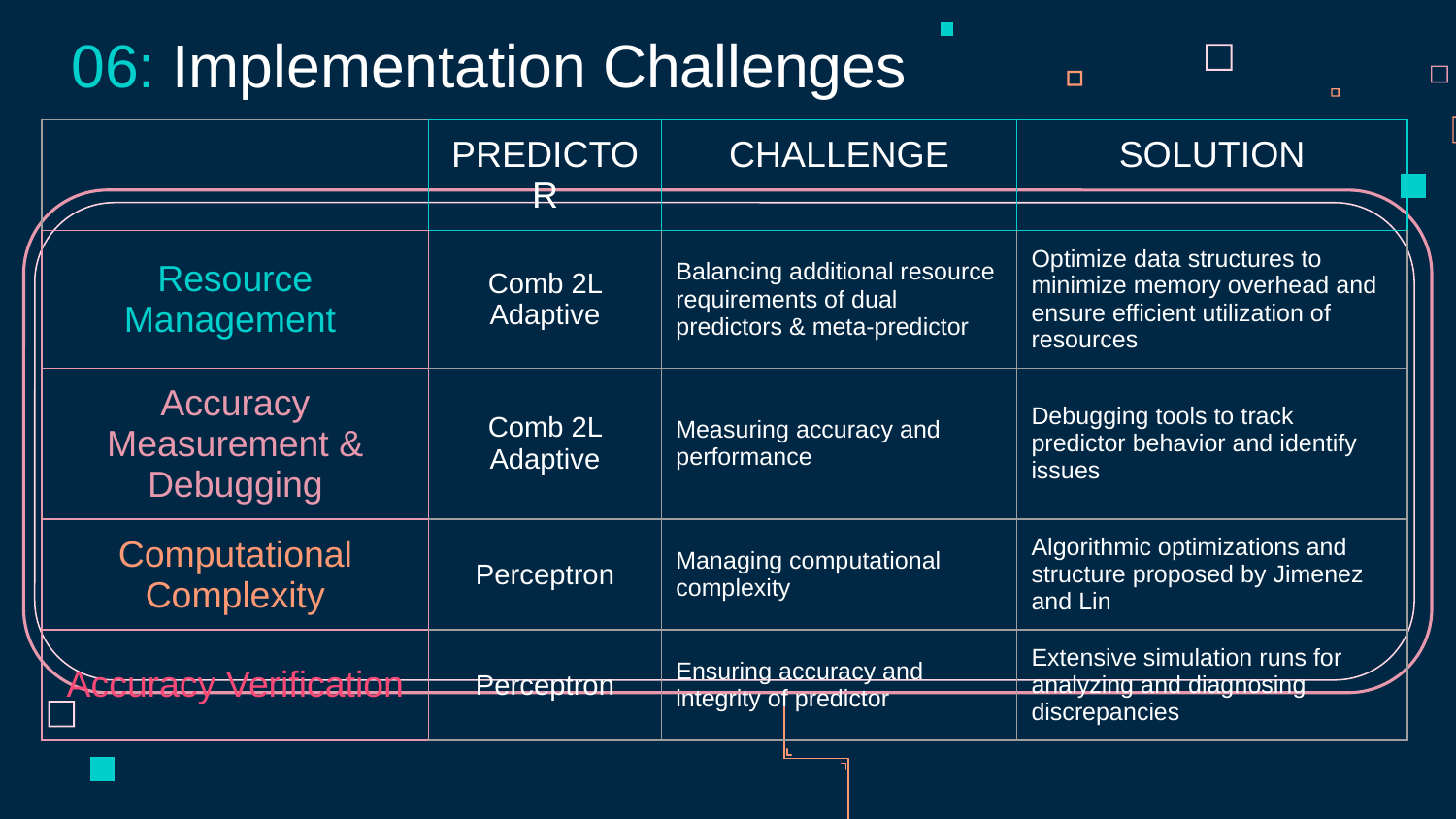

# 06: Implementation Challenges
|  | PREDICTOR | CHALLENGE | SOLUTION |  |
| --- | --- | --- | --- | --- |
| Resource Management | Comb 2L Adaptive | Balancing additional resource requirements of dual predictors & meta-predictor | Optimize data structures to minimize memory overhead and ensure efficient utilization of resources |  |
| Accuracy Measurement & Debugging | Comb 2L Adaptive | Measuring accuracy and performance | Debugging tools to track predictor behavior and identify issues |  |
| Computational Complexity | Perceptron | Managing computational complexity | Algorithmic optimizations and structure proposed by Jimenez and Lin |  |
| Accuracy Verification | Perceptron | Ensuring accuracy and integrity of predictor | Extensive simulation runs for analyzing and diagnosing discrepancies |  |